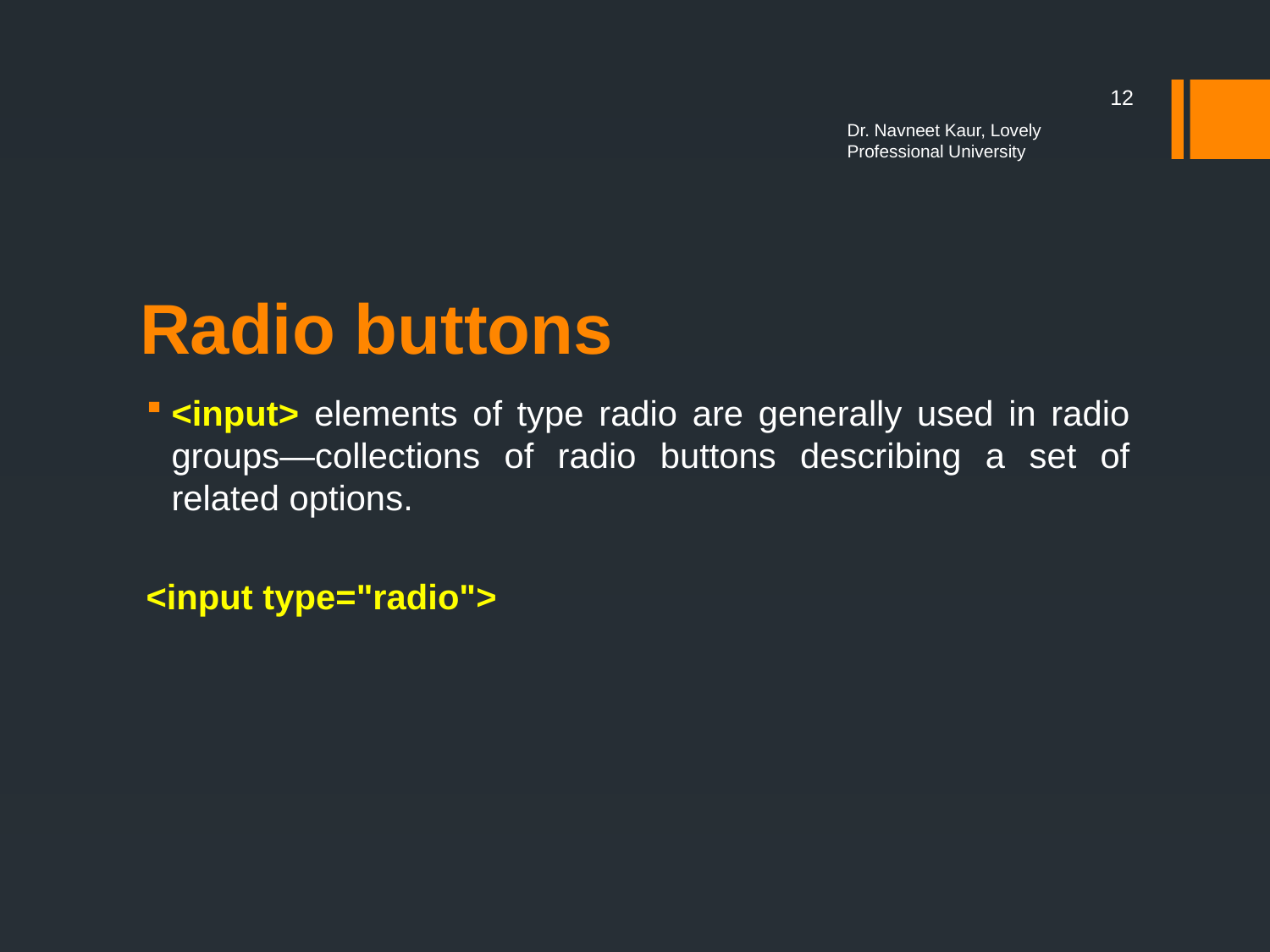

12
Dr. Navneet Kaur, Lovely Professional University
# Radio buttons
<input> elements of type radio are generally used in radio groups—collections of radio buttons describing a set of related options.

<input type="radio">